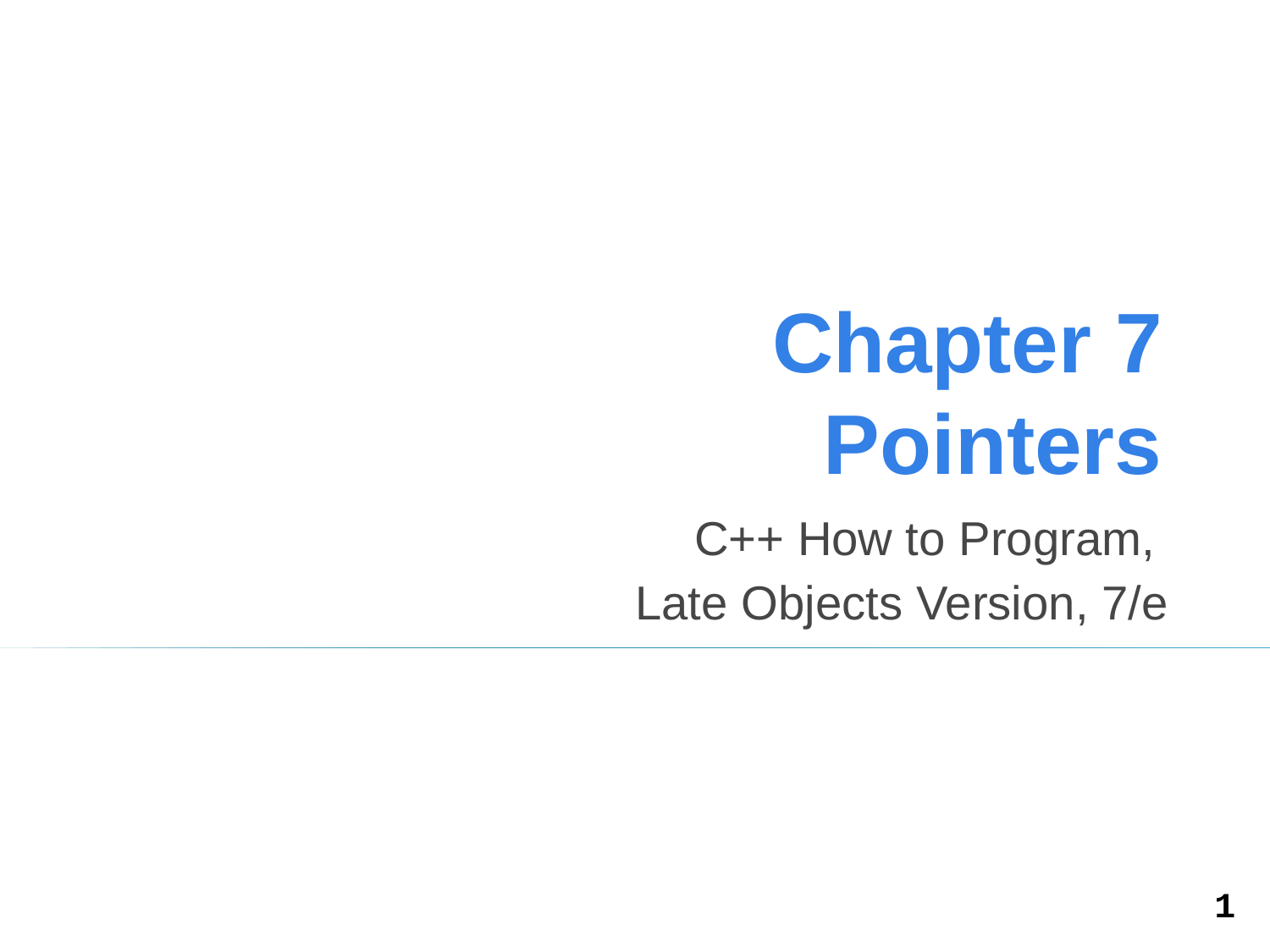

# Chapter 7 Pointers
C++ How to Program,
Late Objects Version, 7/e
1